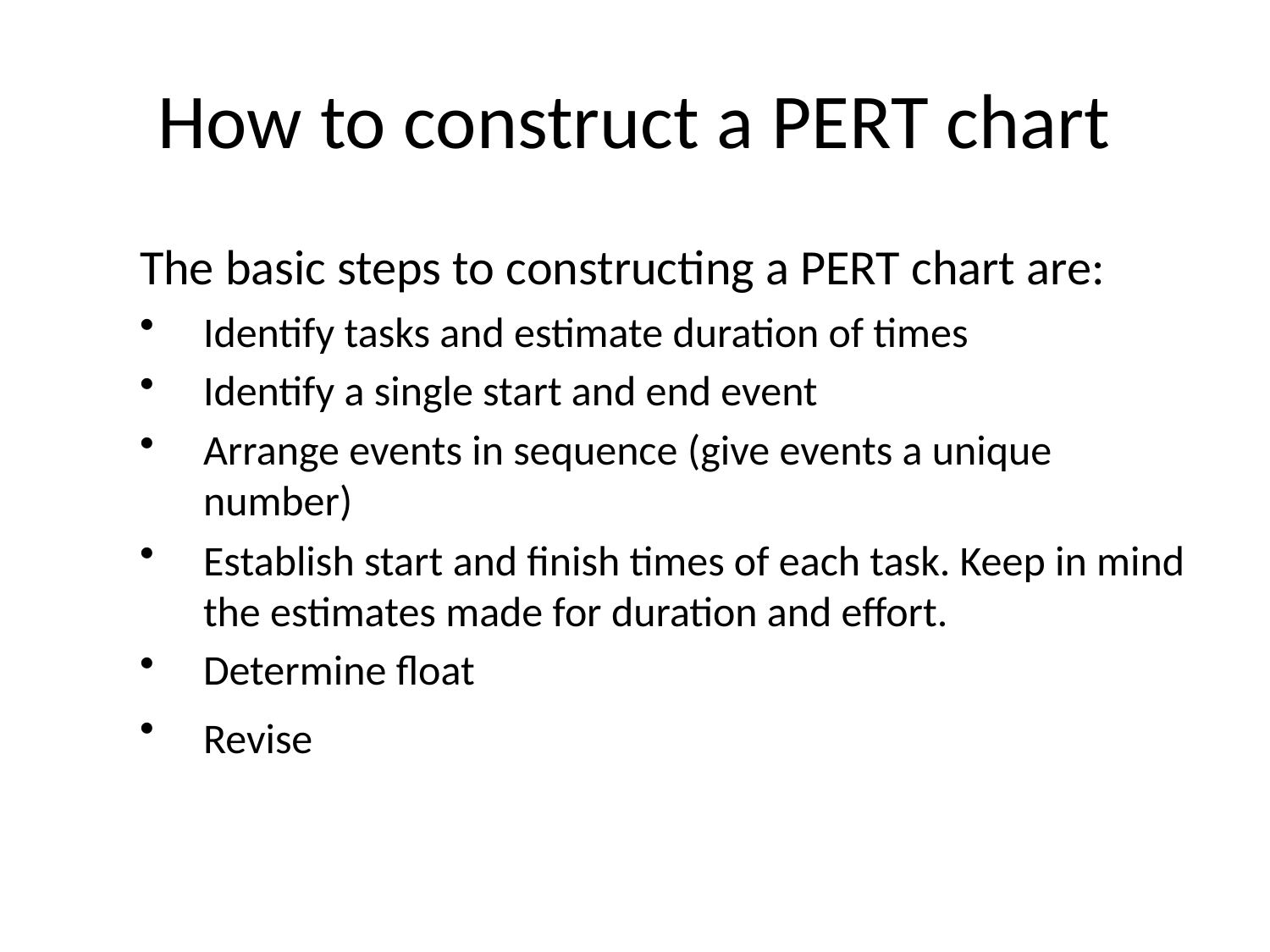

# How to construct a PERT chart
	The basic steps to constructing a PERT chart are:
Identify tasks and estimate duration of times
Identify a single start and end event
Arrange events in sequence (give events a unique number)
Establish start and finish times of each task. Keep in mind the estimates made for duration and effort.
Determine float
Revise